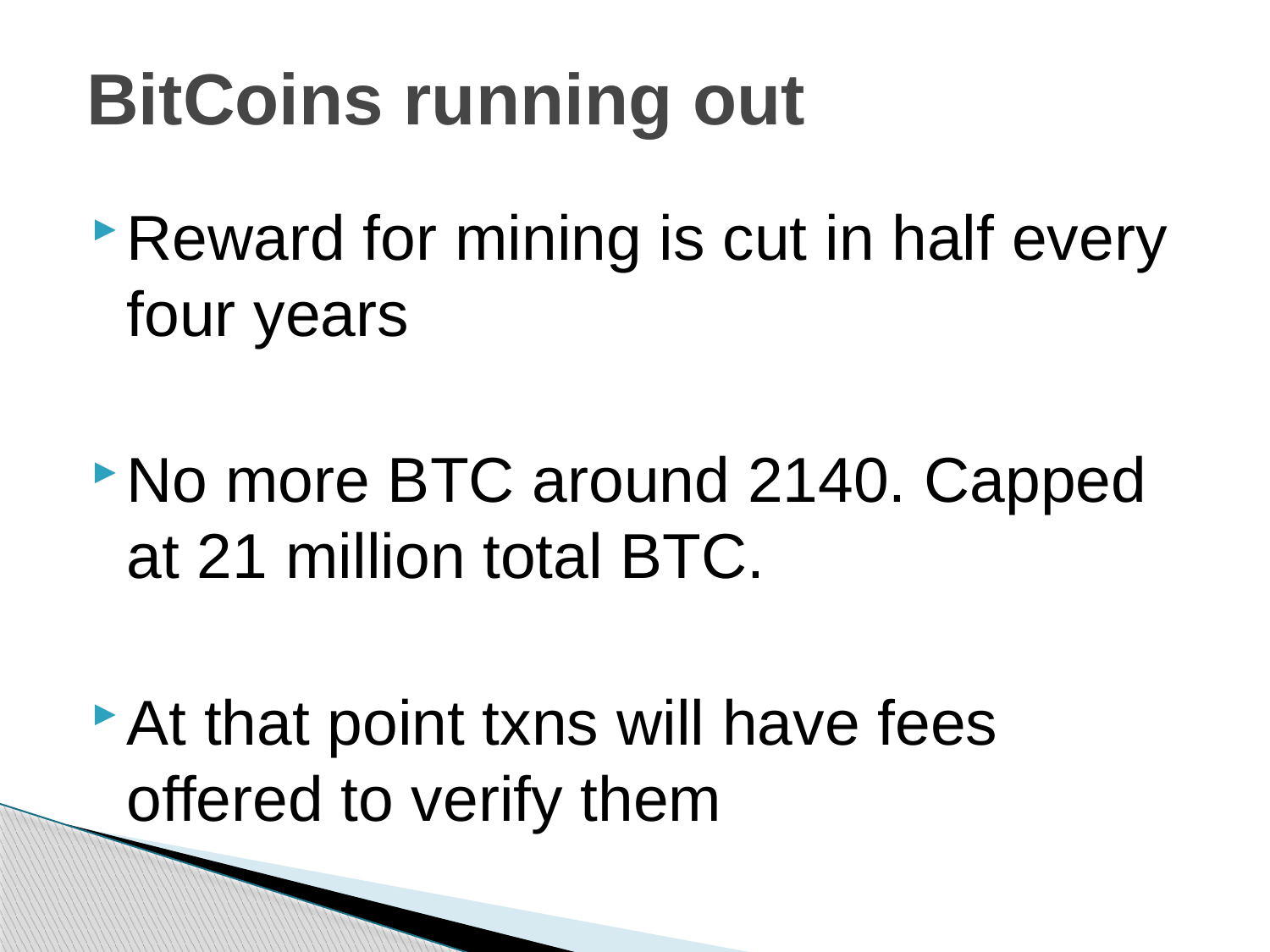

# BitCoins running out
Reward for mining is cut in half every four years

No more BTC around 2140. Capped at 21 million total BTC.

At that point txns will have fees offered to verify them